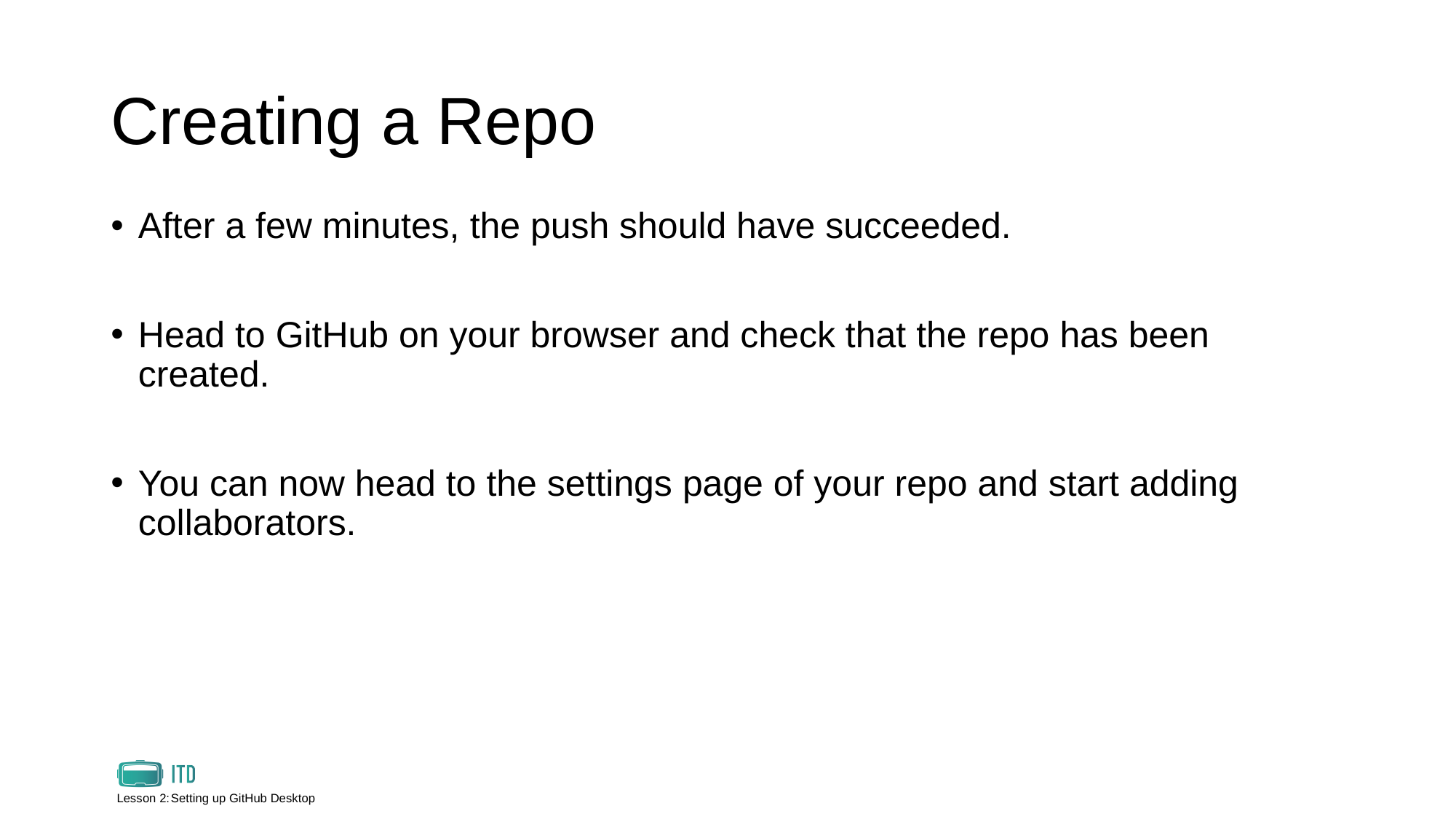

# Creating a Repo
After a few minutes, the push should have succeeded.

Head to GitHub on your browser and check that the repo has been created.

You can now head to the settings page of your repo and start adding collaborators.